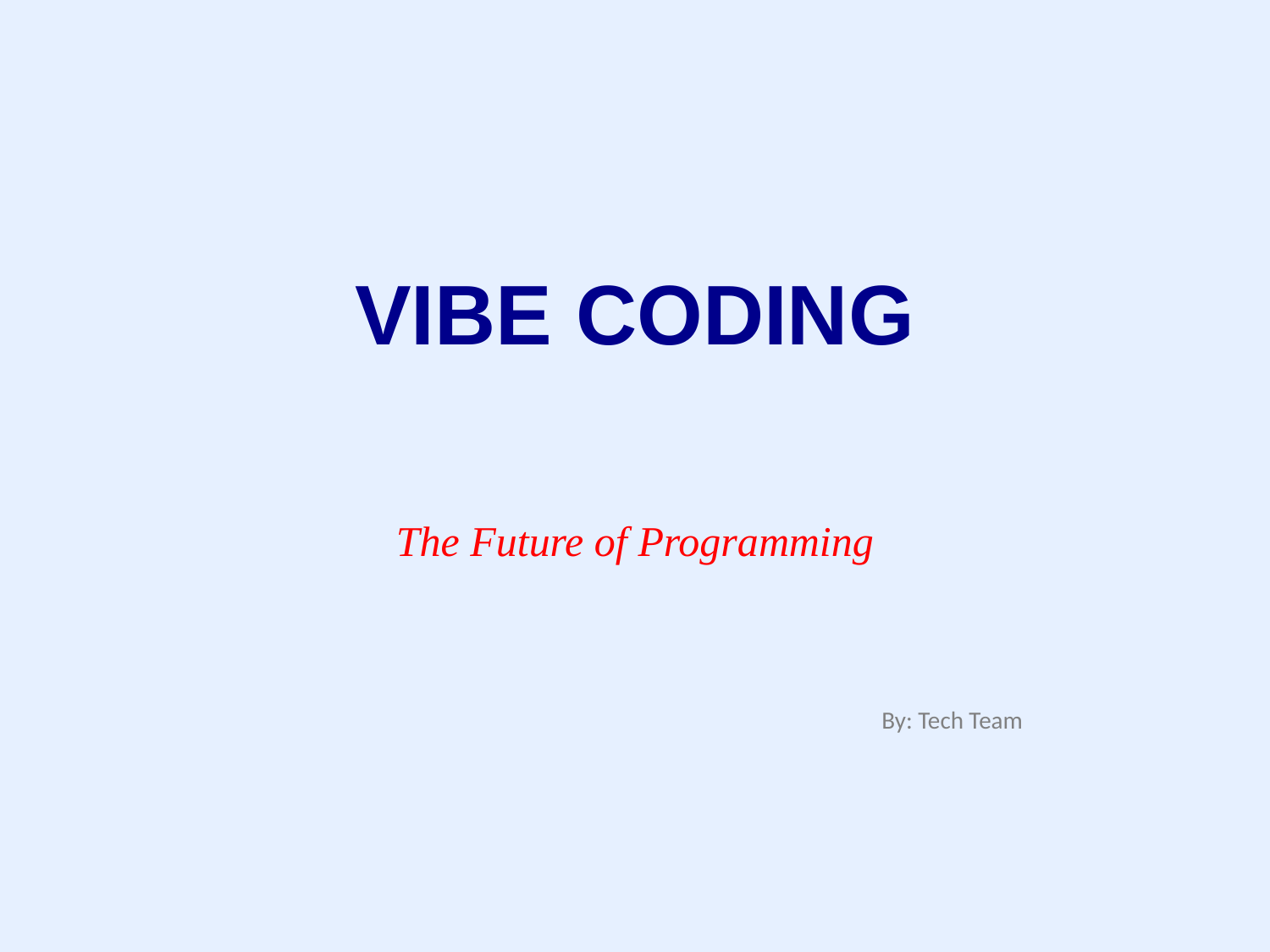

VIBE CODING
The Future of Programming
By: Tech Team